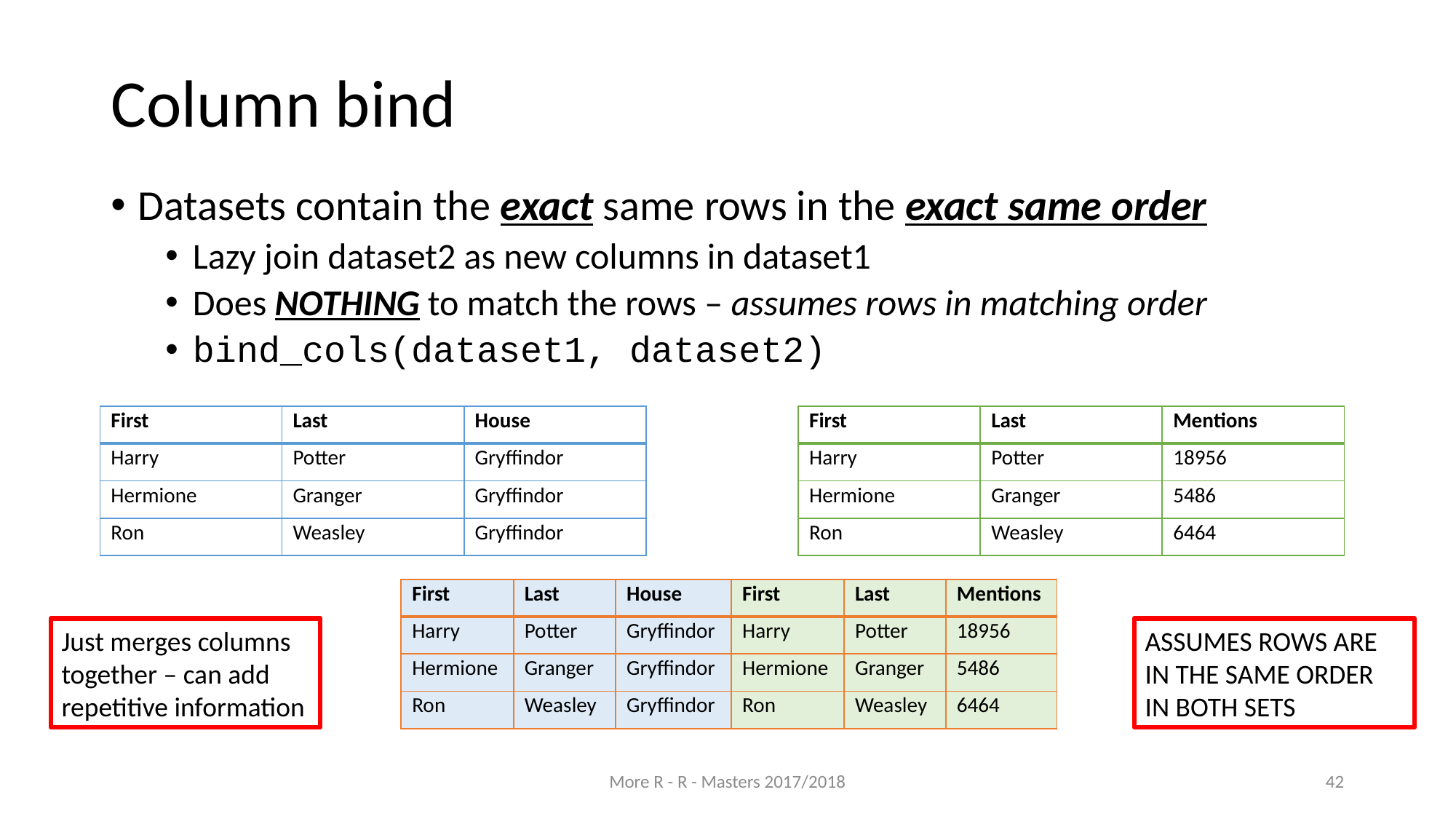

# Column bind
Datasets contain the exact same rows in the exact same order
Lazy join dataset2 as new columns in dataset1
Does NOTHING to match the rows – assumes rows in matching order
bind_cols(dataset1, dataset2)

| First | Last | House |
| --- | --- | --- |
| Harry | Potter | Gryffindor |
| Hermione | Granger | Gryffindor |
| Ron | Weasley | Gryffindor |
| First | Last | Mentions |
| --- | --- | --- |
| Harry | Potter | 18956 |
| Hermione | Granger | 5486 |
| Ron | Weasley | 6464 |
| First | Last | House | First | Last | Mentions |
| --- | --- | --- | --- | --- | --- |
| Harry | Potter | Gryffindor | Harry | Potter | 18956 |
| Hermione | Granger | Gryffindor | Hermione | Granger | 5486 |
| Ron | Weasley | Gryffindor | Ron | Weasley | 6464 |
Just merges columns together – can add repetitive information
ASSUMES ROWS ARE IN THE SAME ORDER IN BOTH SETS
More R - R - Masters 2017/2018
42